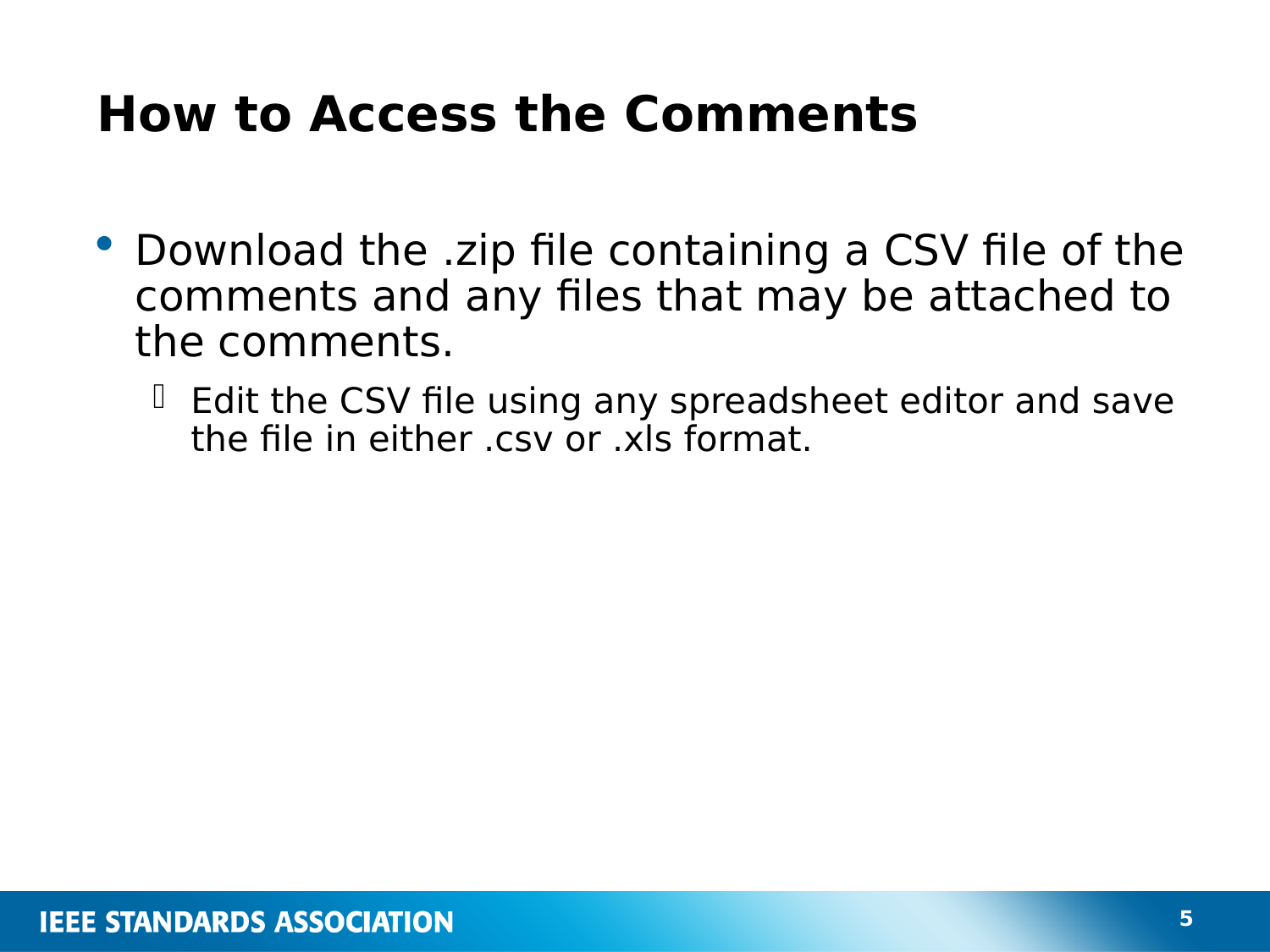

# How to Access the Comments
Download the .zip file containing a CSV file of the comments and any files that may be attached to the comments.
Edit the CSV file using any spreadsheet editor and save the file in either .csv or .xls format.